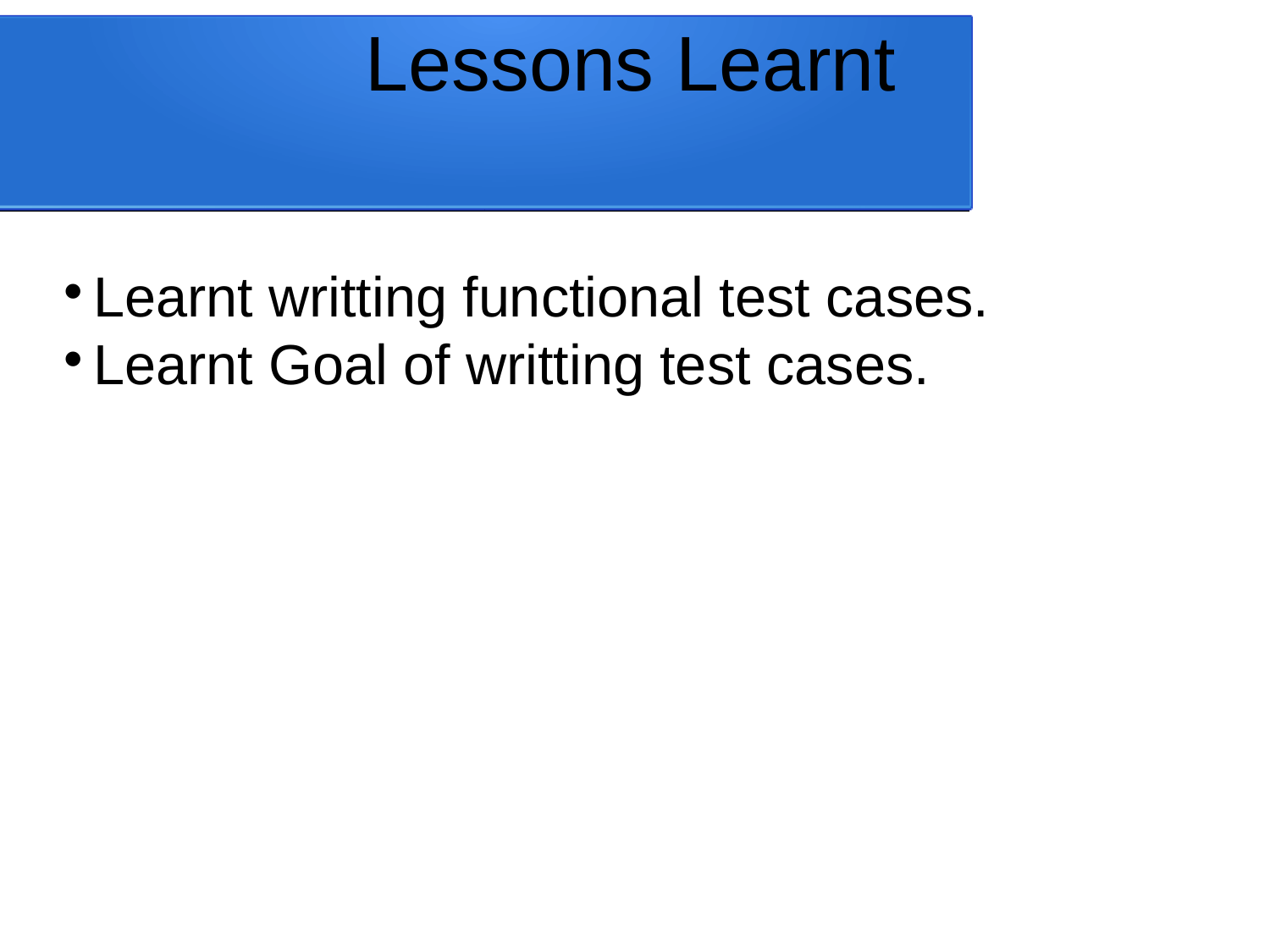

Lessons Learnt

Learnt writting functional test cases.
Learnt Goal of writting test cases.